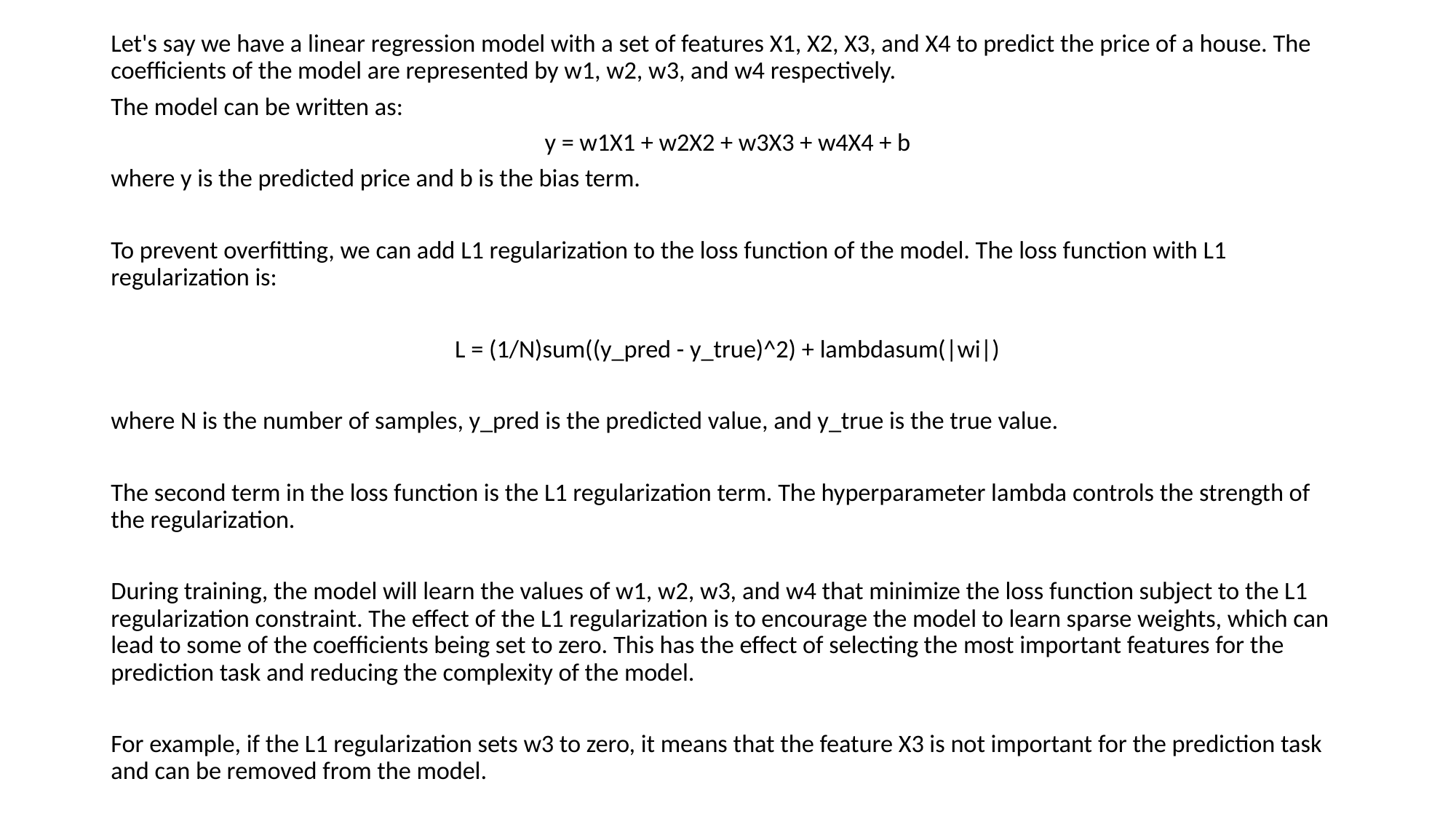

Let's say we have a linear regression model with a set of features X1, X2, X3, and X4 to predict the price of a house. The coefficients of the model are represented by w1, w2, w3, and w4 respectively.
The model can be written as:
y = w1X1 + w2X2 + w3X3 + w4X4 + b
where y is the predicted price and b is the bias term.

To prevent overfitting, we can add L1 regularization to the loss function of the model. The loss function with L1 regularization is:

L = (1/N)sum((y_pred - y_true)^2) + lambdasum(|wi|)

where N is the number of samples, y_pred is the predicted value, and y_true is the true value.

The second term in the loss function is the L1 regularization term. The hyperparameter lambda controls the strength of the regularization.

During training, the model will learn the values of w1, w2, w3, and w4 that minimize the loss function subject to the L1 regularization constraint. The effect of the L1 regularization is to encourage the model to learn sparse weights, which can lead to some of the coefficients being set to zero. This has the effect of selecting the most important features for the prediction task and reducing the complexity of the model.

For example, if the L1 regularization sets w3 to zero, it means that the feature X3 is not important for the prediction task and can be removed from the model.